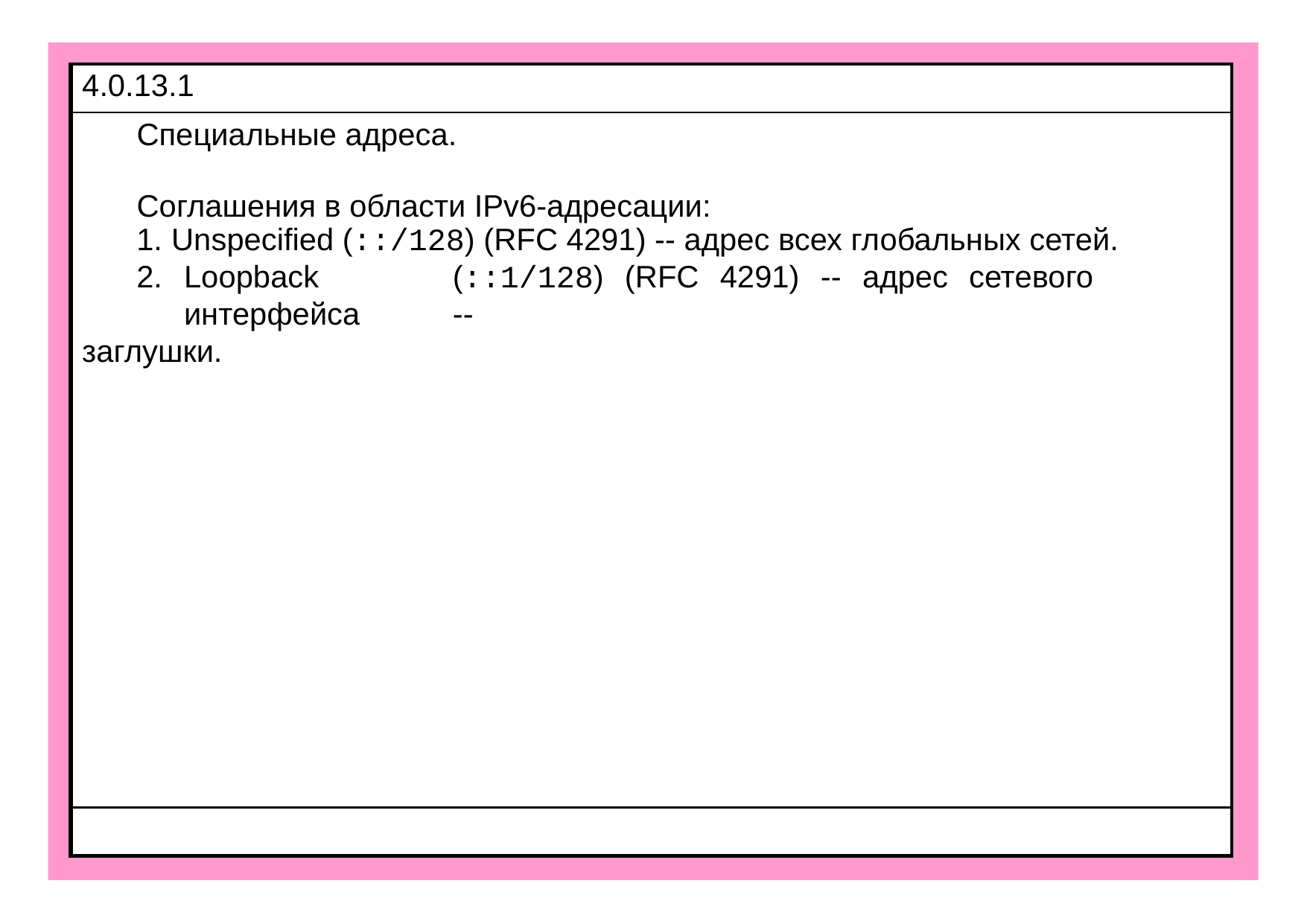

| 4.0.13.1 |
| --- |
| Специальные адреса. Соглашения в области IPv6-адресации: Unspecified (::/128) (RFC 4291) -- адрес всех глобальных сетей. Loopback (::1/128) (RFC 4291) -- адрес сетевого интерфейса -- заглушки. |
|  |